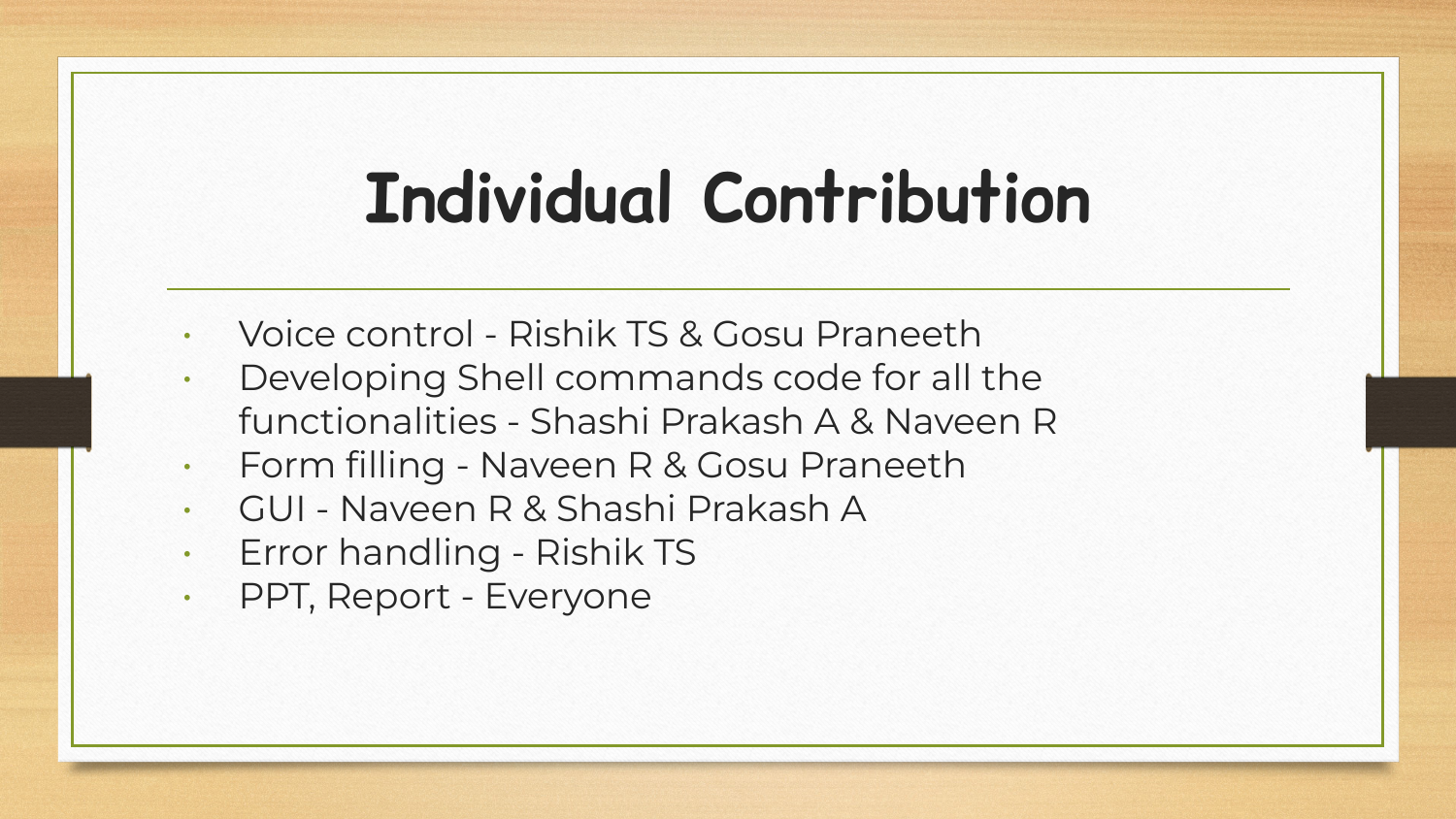

# Individual Contribution
Voice control - Rishik TS & Gosu Praneeth
Developing Shell commands code for all the functionalities - Shashi Prakash A & Naveen R
Form filling - Naveen R & Gosu Praneeth
GUI - Naveen R & Shashi Prakash A
Error handling - Rishik TS
PPT, Report - Everyone